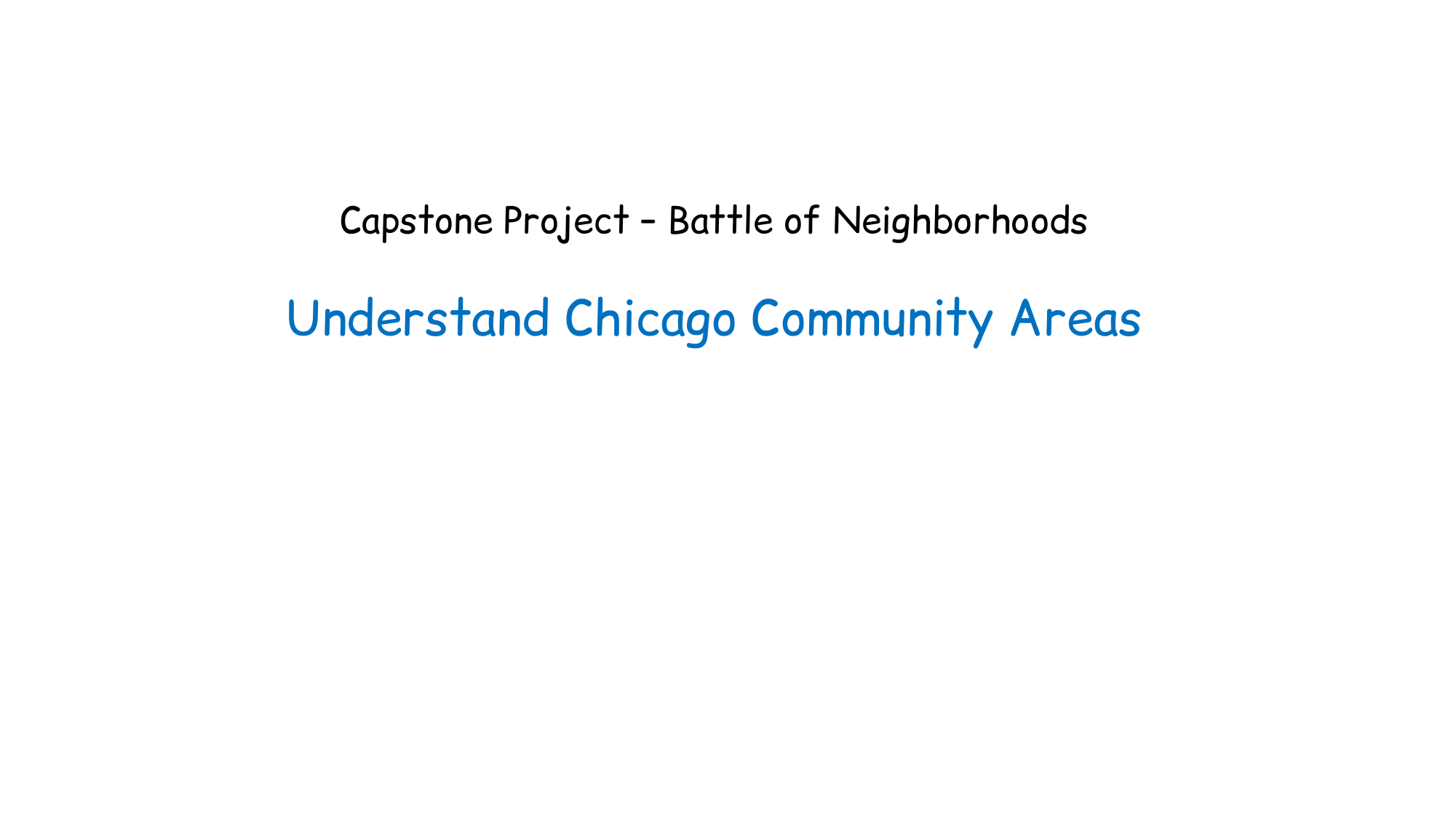

# Capstone Project – Battle of Neighborhoods Understand Chicago Community Areas